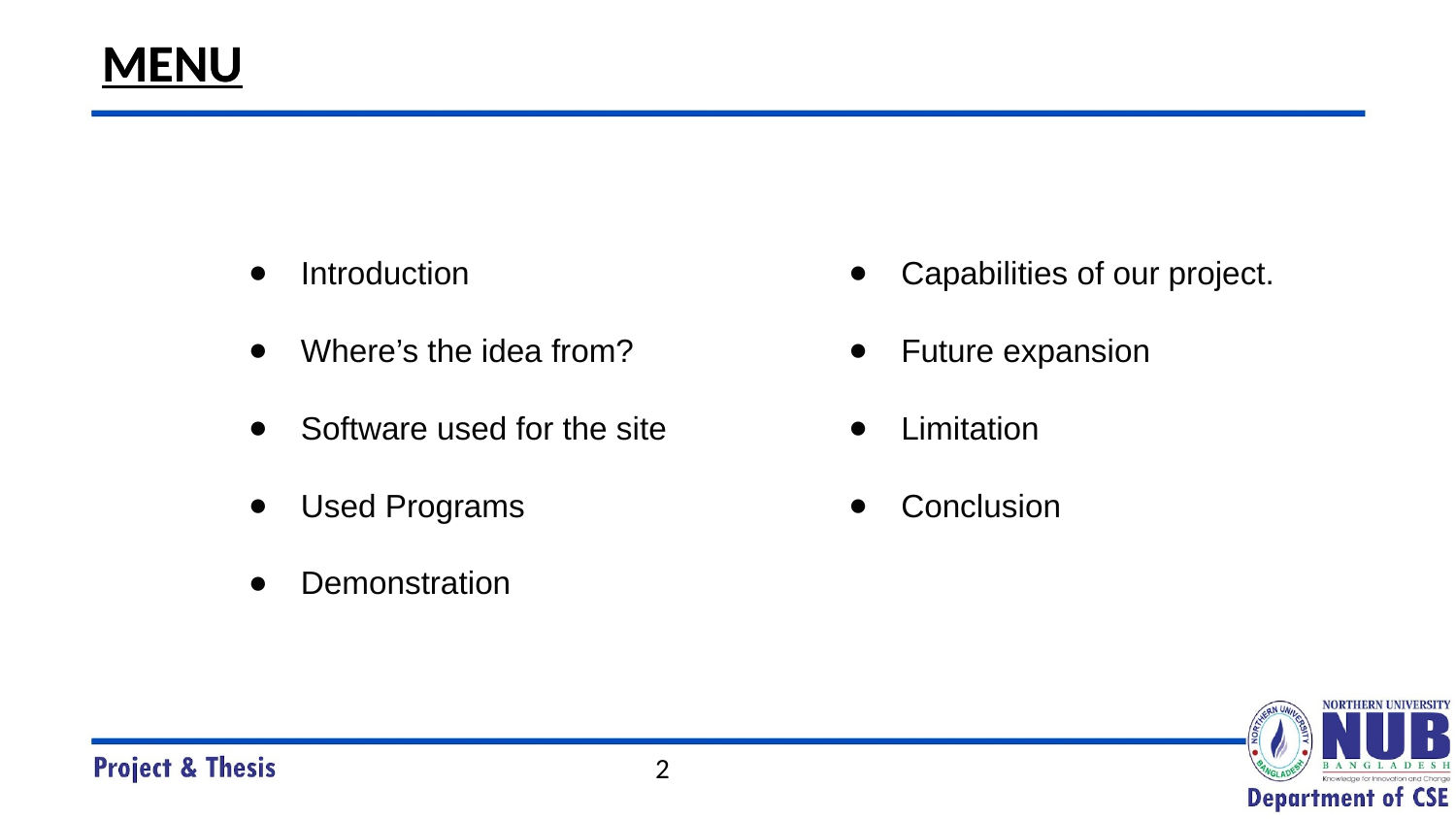

MENU
MENU
Introduction
Where’s the idea from?
Software used for the site
Used Programs
Demonstration

Capabilities of our project.
Future expansion
Limitation
Conclusion

2